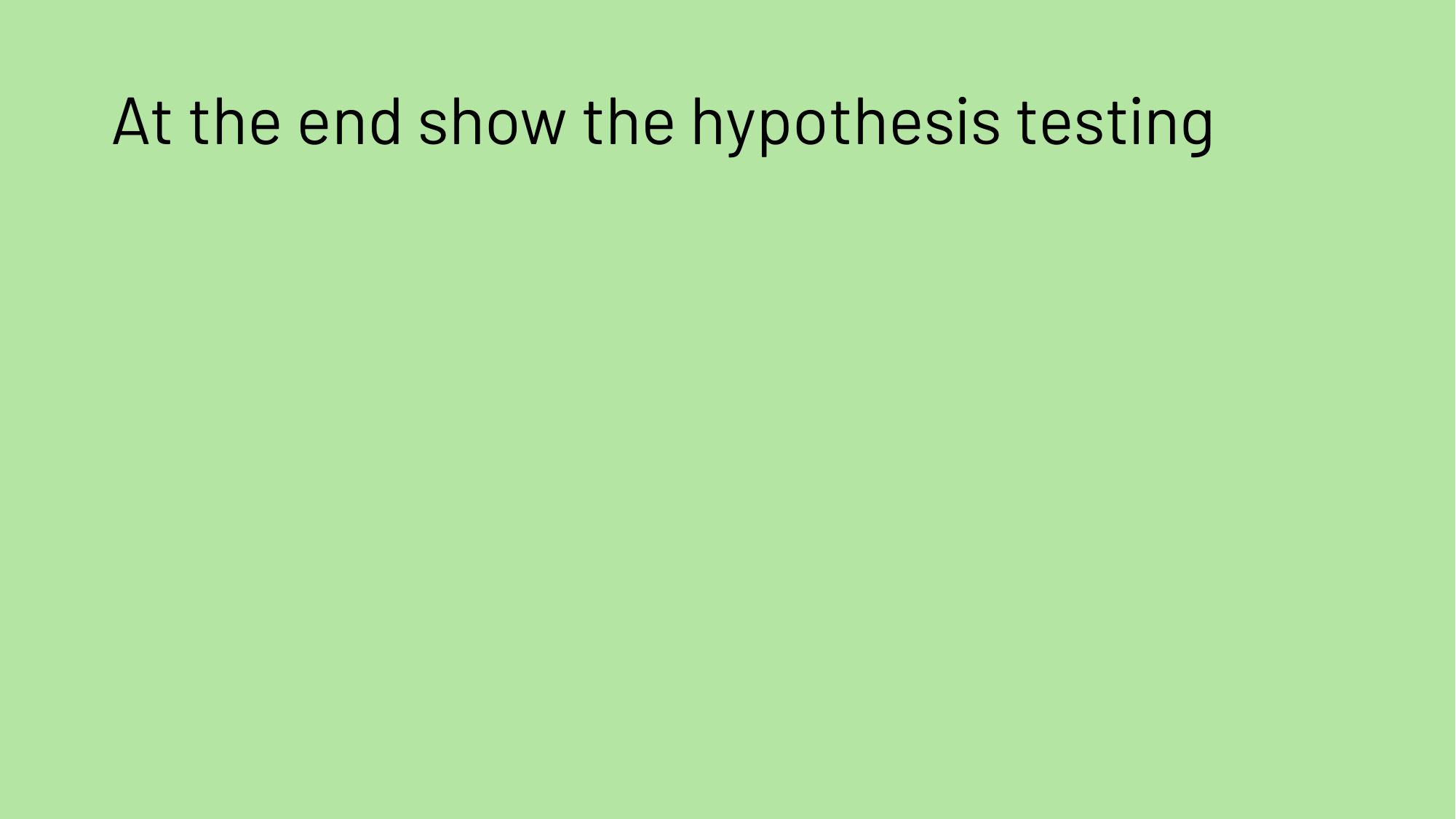

# At the end show the hypothesis testing